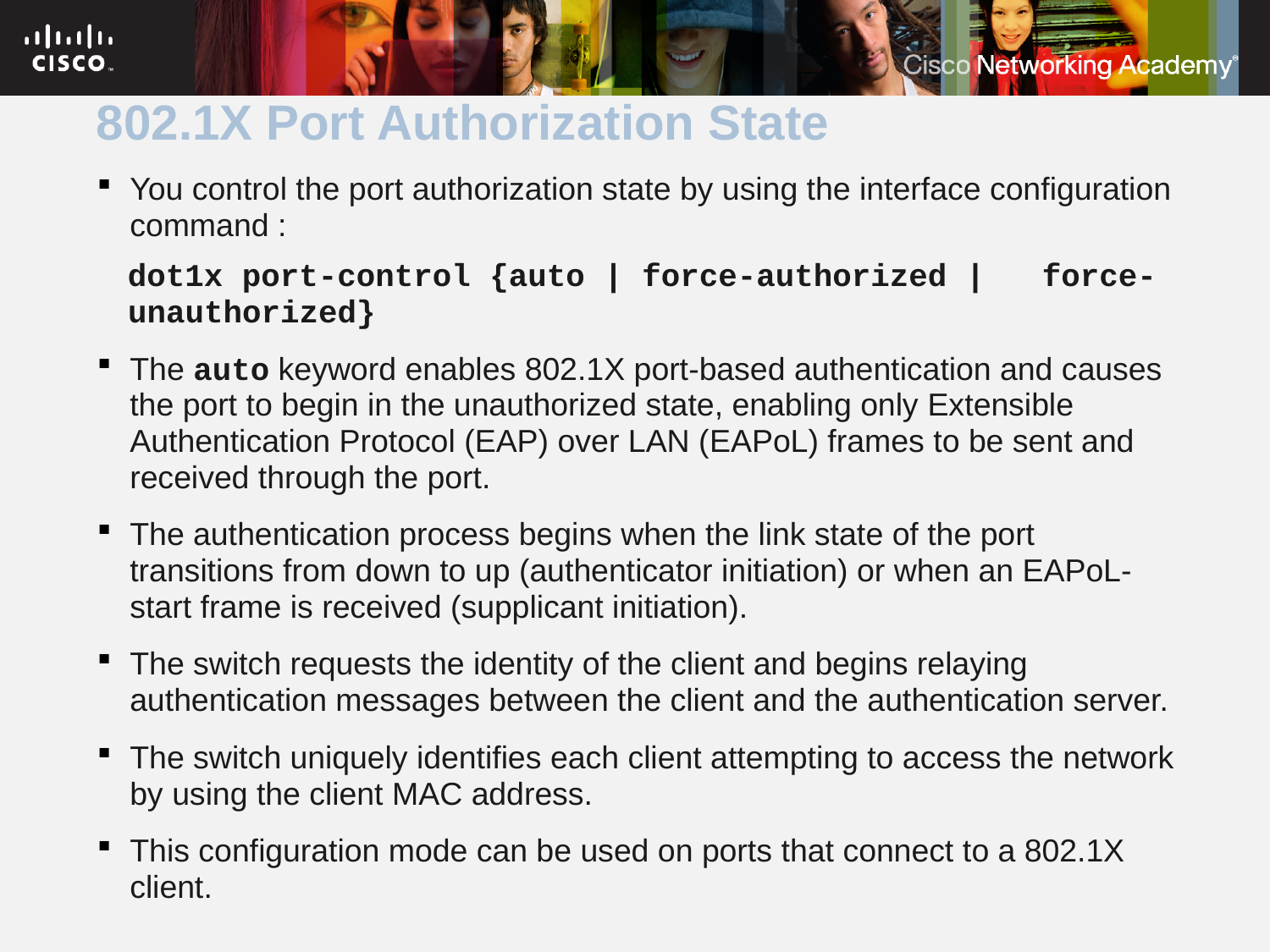

# 802.1X Port Authorization State
You control the port authorization state by using the interface configuration command :
dot1x port-control {auto | force-authorized |   force-unauthorized}
The auto keyword enables 802.1X port-based authentication and causes the port to begin in the unauthorized state, enabling only Extensible Authentication Protocol (EAP) over LAN (EAPoL) frames to be sent and received through the port.
The authentication process begins when the link state of the port transitions from down to up (authenticator initiation) or when an EAPoL-start frame is received (supplicant initiation).
The switch requests the identity of the client and begins relaying authentication messages between the client and the authentication server.
The switch uniquely identifies each client attempting to access the network by using the client MAC address.
This configuration mode can be used on ports that connect to a 802.1X client.